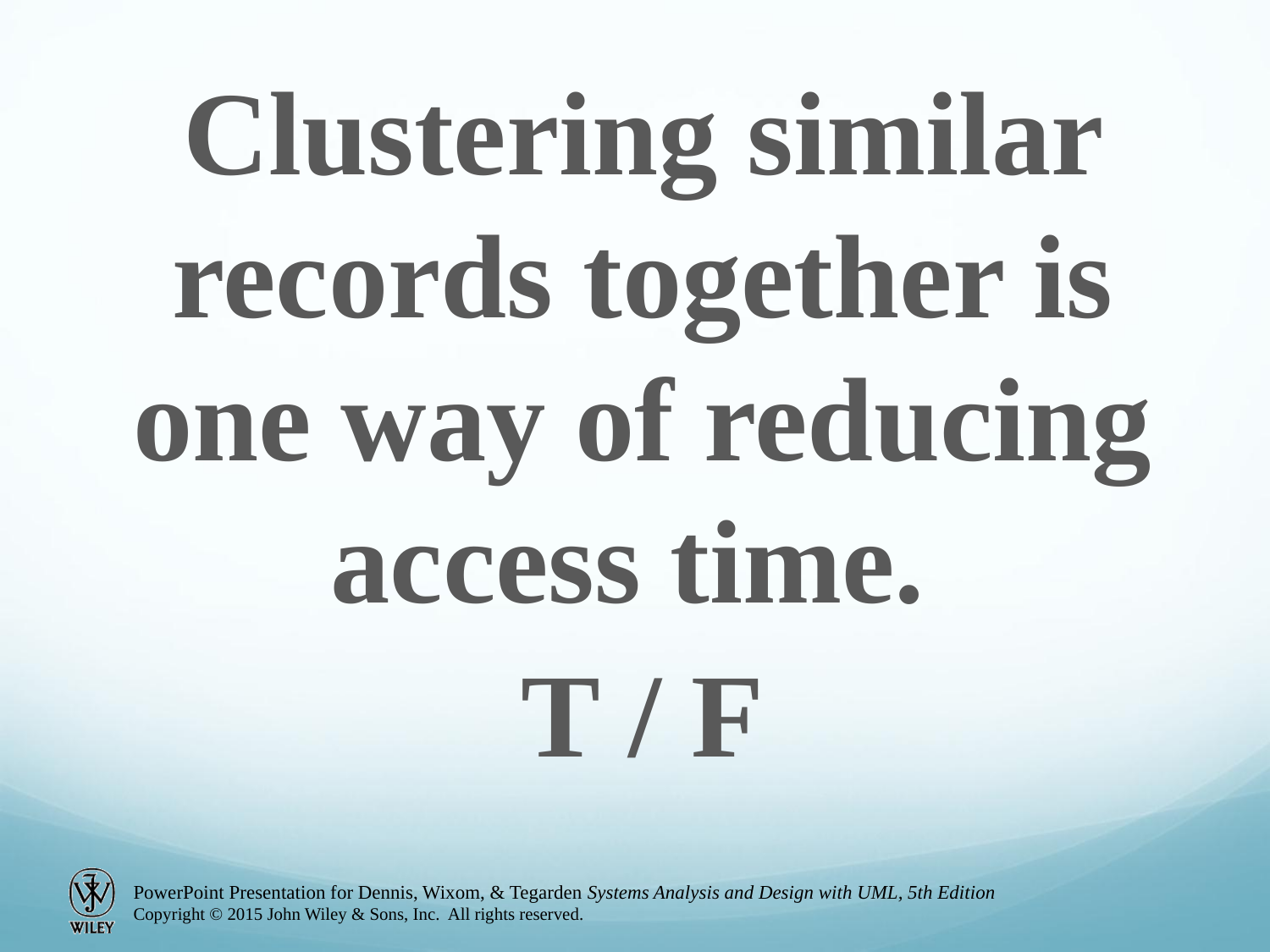

Clustering similar records together is one way of reducing access time.
T / F